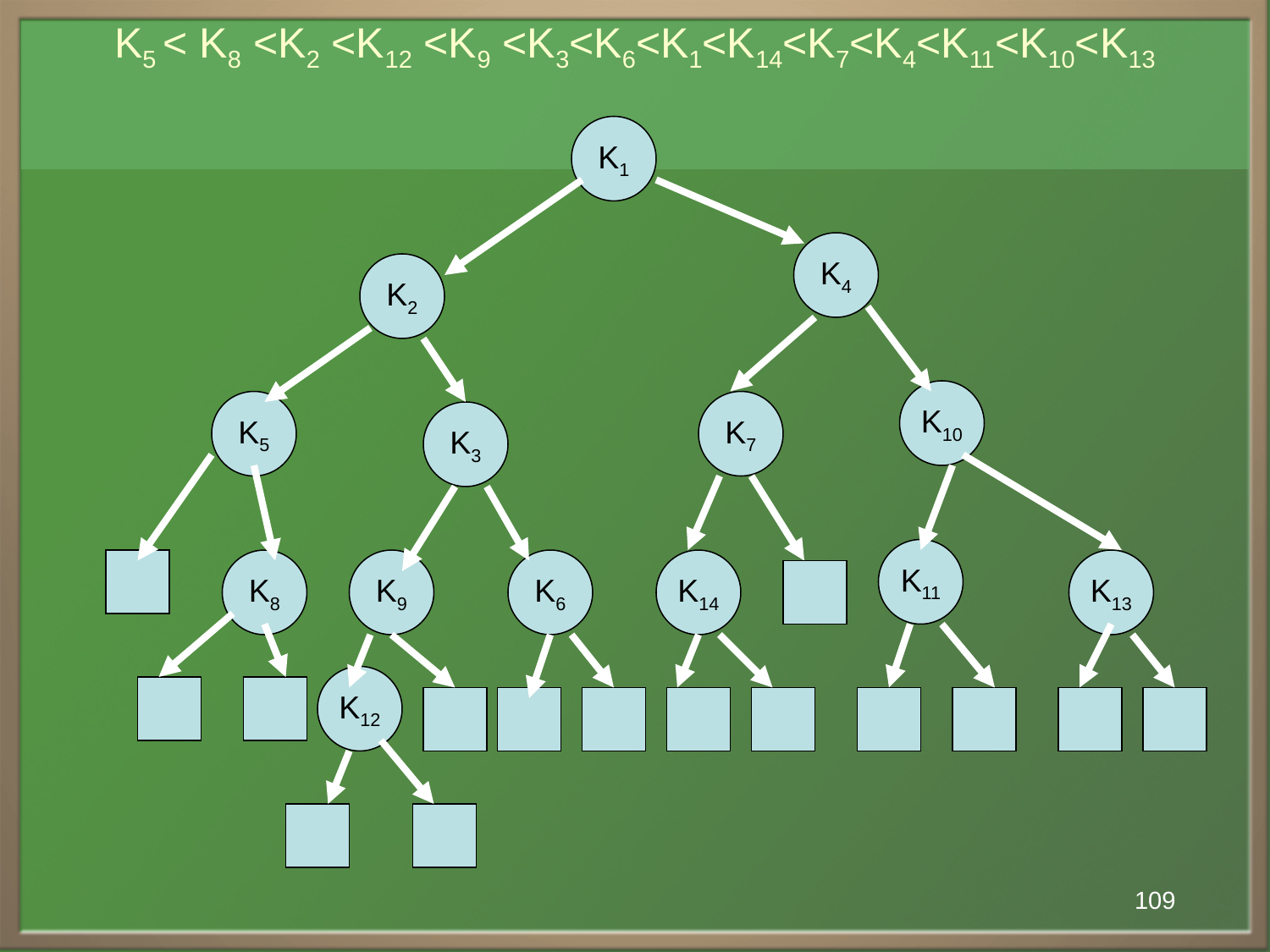

# K5 < K8 <K2 <K12 <K9 <K3<K6<K1<K14<K7<K4<K11<K10<K13
K1

K4
K2

K10

K5
K7

K3

K11

K8
K9
K6
K14
K13

K12

109